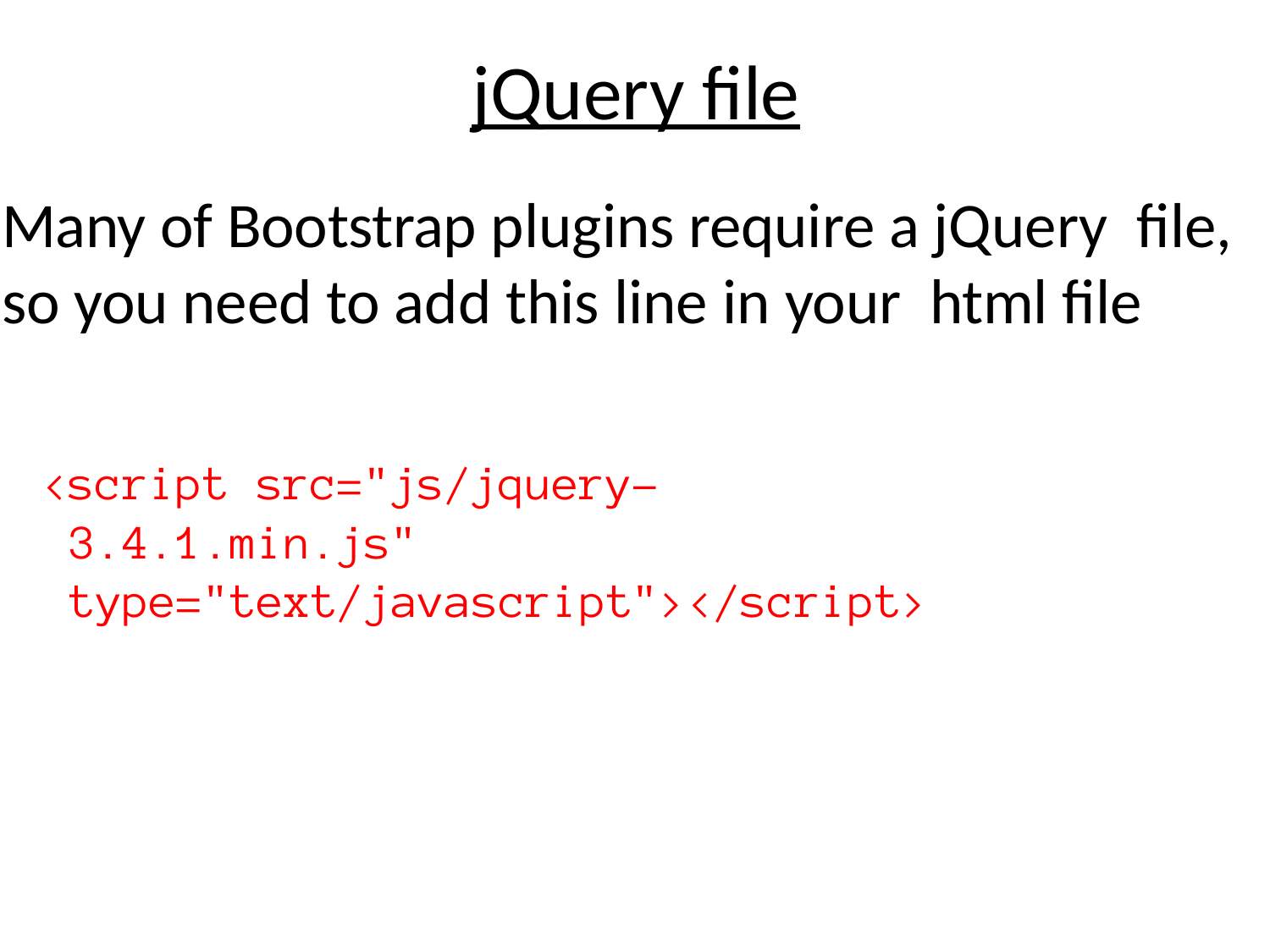

# jQuery file
Many of Bootstrap plugins require a jQuery  file, so you need to add this line in your  html file

<script src="js/jquery-3.4.1.min.js"  type="text/javascript"></script>